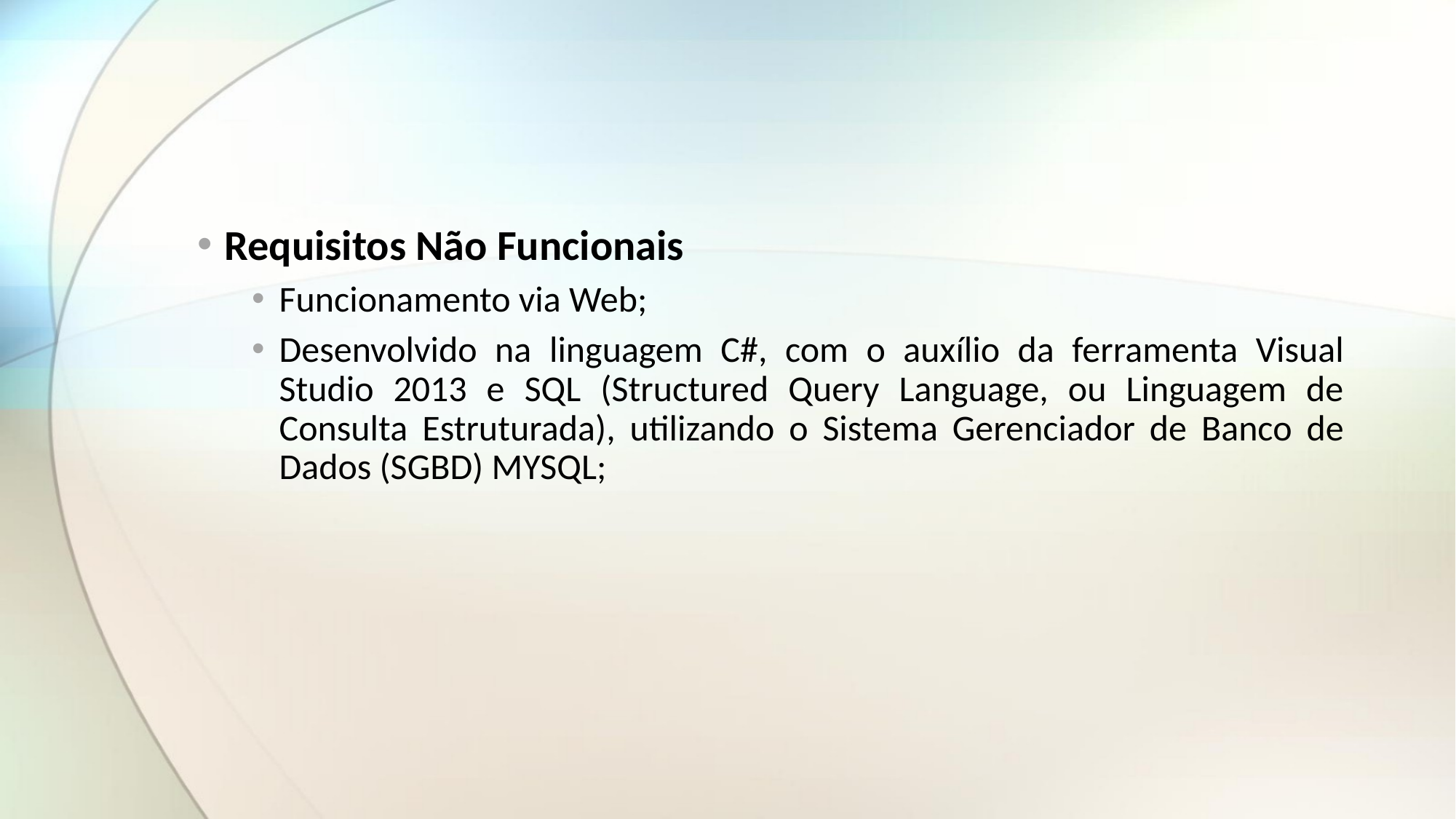

#
Requisitos Não Funcionais
Funcionamento via Web;
Desenvolvido na linguagem C#, com o auxílio da ferramenta Visual Studio 2013 e SQL (Structured Query Language, ou Linguagem de Consulta Estruturada), utilizando o Sistema Gerenciador de Banco de Dados (SGBD) MYSQL;